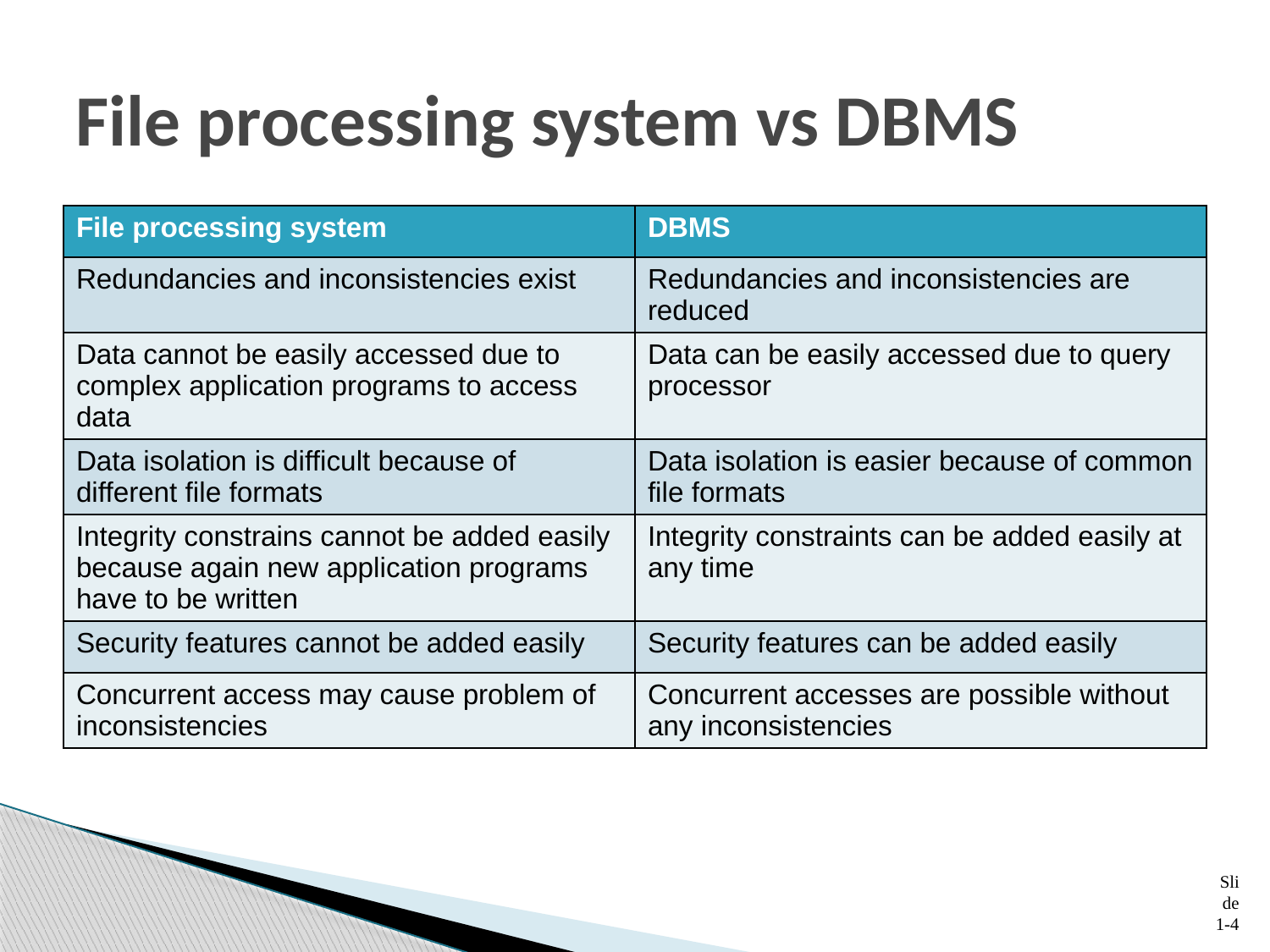

# File processing system vs DBMS
| File processing system | DBMS |
| --- | --- |
| Redundancies and inconsistencies exist | Redundancies and inconsistencies are reduced |
| Data cannot be easily accessed due to complex application programs to access data | Data can be easily accessed due to query processor |
| Data isolation is difficult because of different file formats | Data isolation is easier because of common file formats |
| Integrity constrains cannot be added easily because again new application programs have to be written | Integrity constraints can be added easily at any time |
| Security features cannot be added easily | Security features can be added easily |
| Concurrent access may cause problem of inconsistencies | Concurrent accesses are possible without any inconsistencies |
Slide 1-4